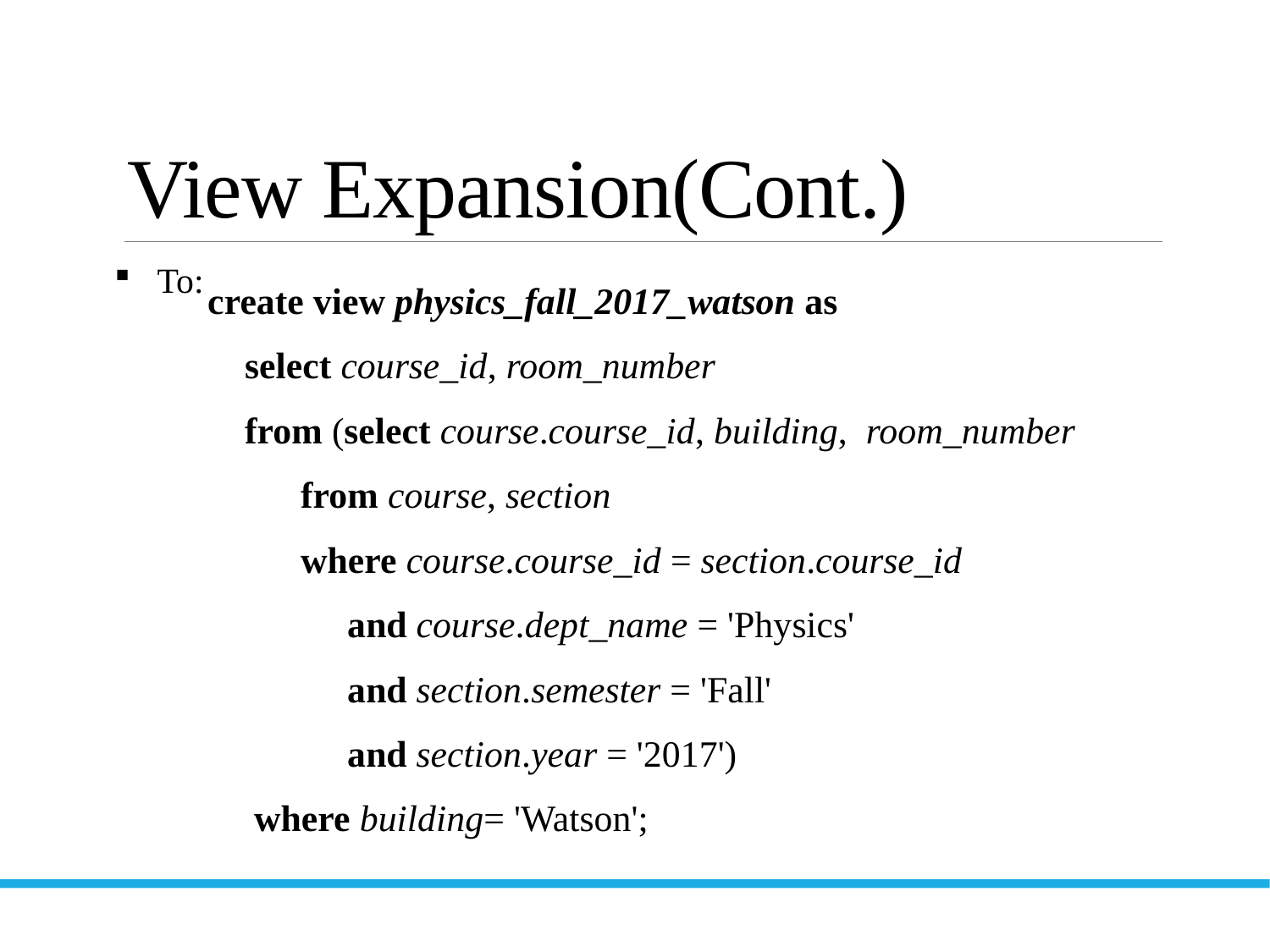

# View Expansion(Cont.)
   To:

create view physics_fall_2017_watson as
    select course_id, room_number
    from (select course.course_id, building,  room_number
          from course, section
          where course.course_id = section.course_id
               and course.dept_name = 'Physics'
               and section.semester = 'Fall'
               and section.year = '2017')
     where building= 'Watson';